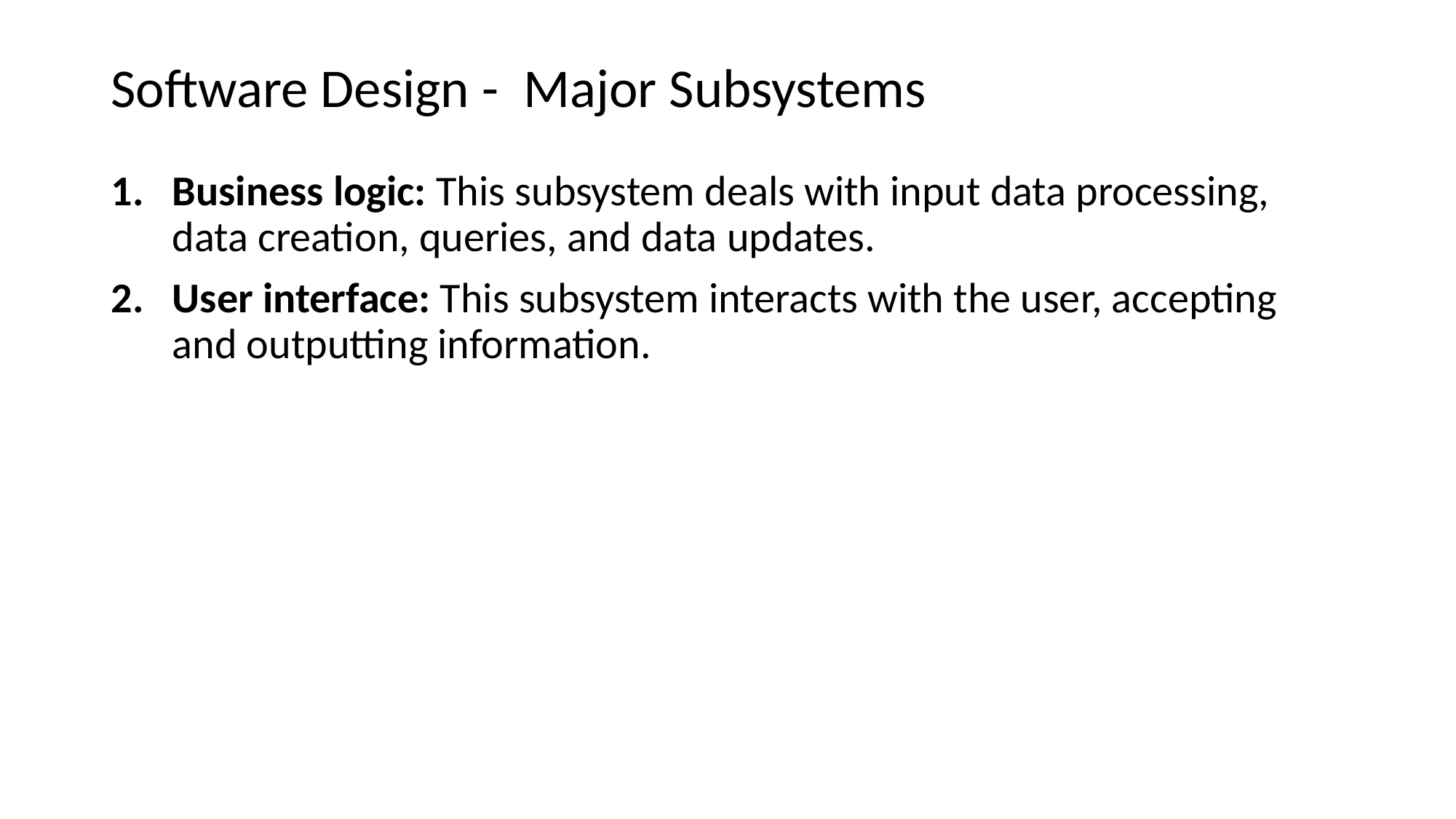

# Software Design -  Major Subsystems
Business logic: This subsystem deals with input data processing, data creation, queries, and data updates.
User interface: This subsystem interacts with the user, accepting and outputting information.